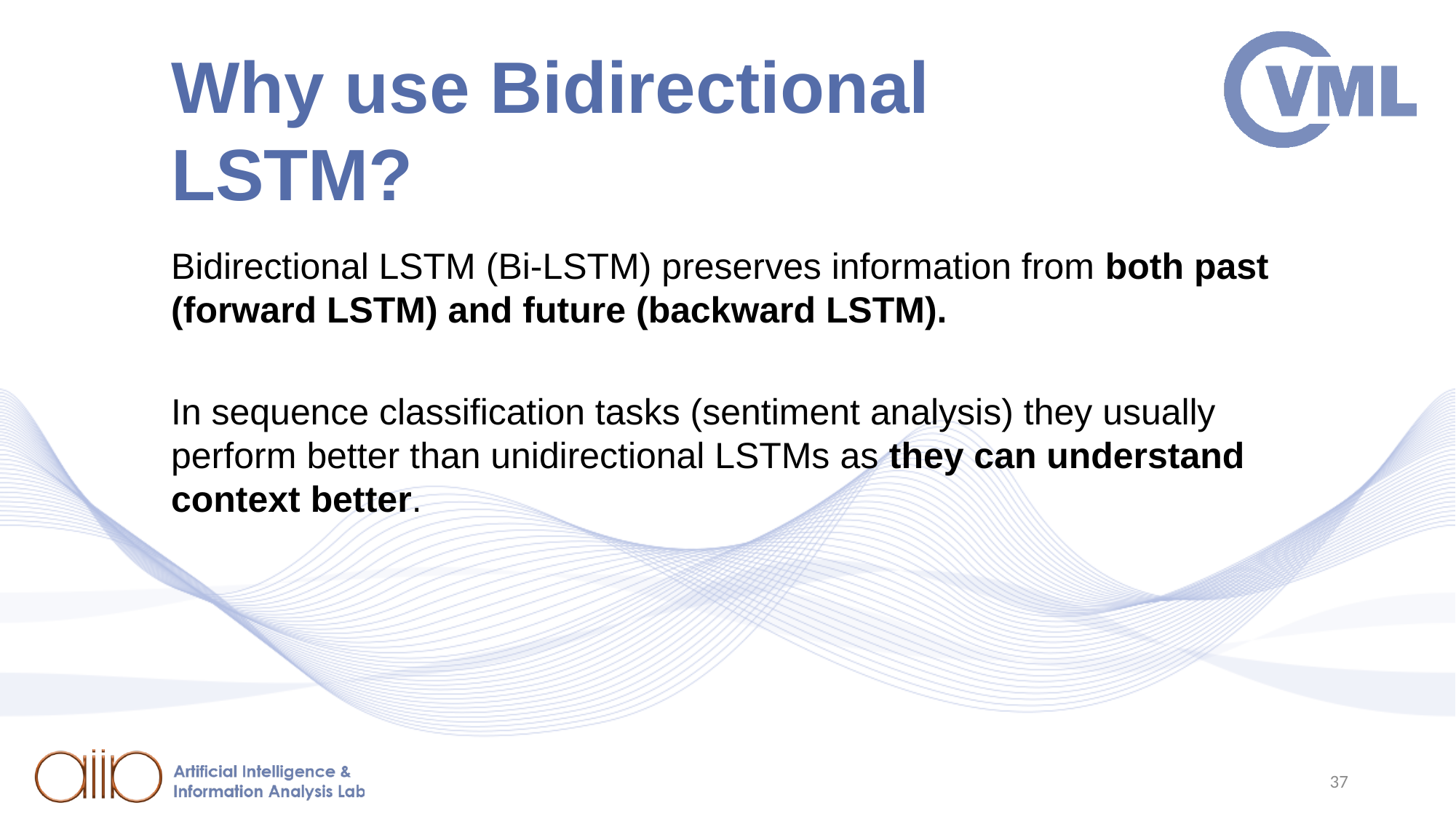

# Why use Bidirectional LSTM?
Bidirectional LSTM (Bi-LSTM) preserves information from both past (forward LSTM) and future (backward LSTM).

In sequence classification tasks (sentiment analysis) they usually perform better than unidirectional LSTMs as they can understand context better.

37